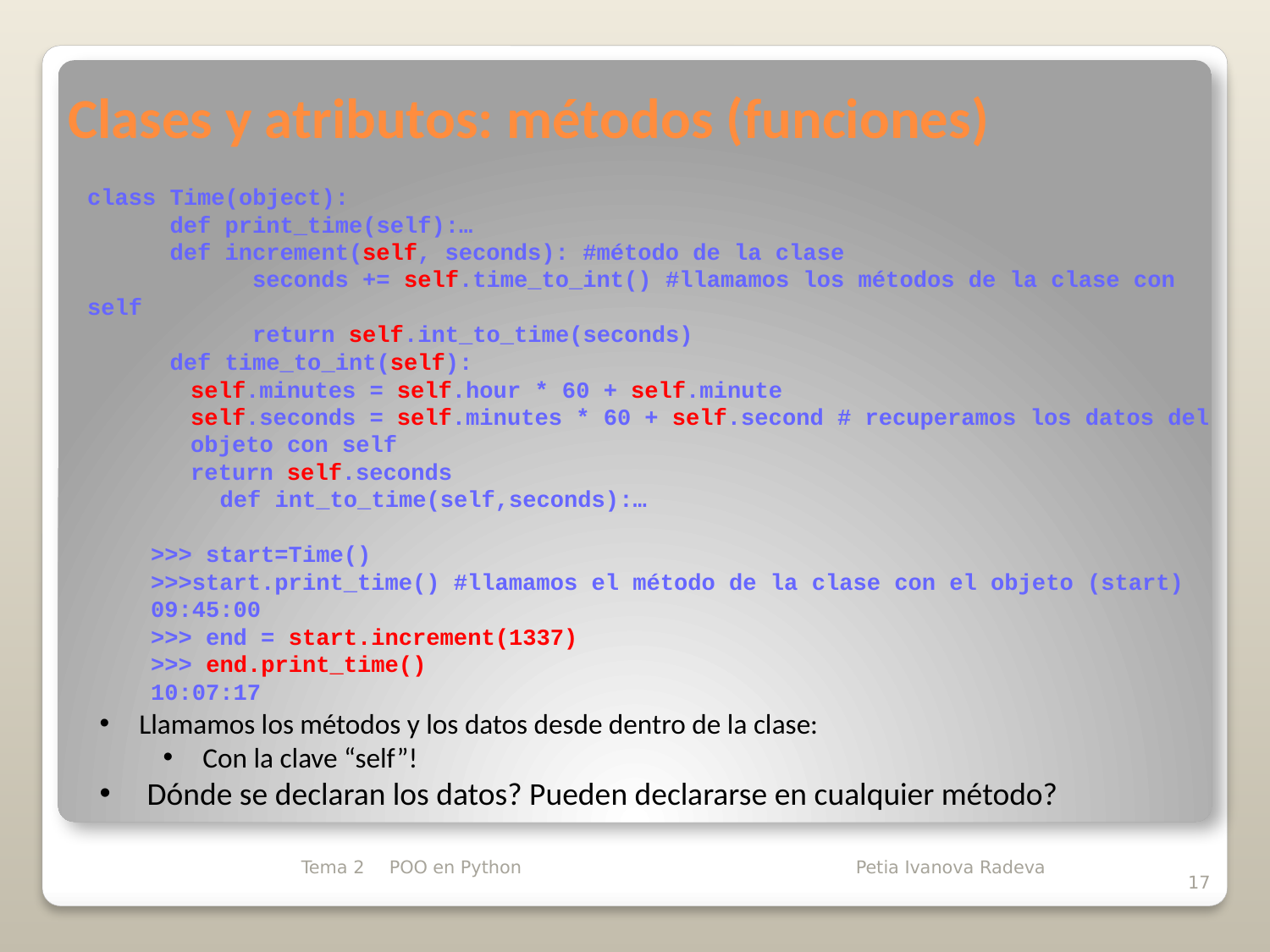

# Clases y atributos: métodos (funciones)
class Time(object):
      def print_time(self):…
      def increment(self, seconds): #método de la clase
            seconds += self.time_to_int() #llamamos los métodos de la clase con self
            return self.int_to_time(seconds)
      def time_to_int(self):
	self.minutes = self.hour * 60 + self.minute
	self.seconds = self.minutes * 60 + self.second # recuperamos los datos del objeto con self
	return self.seconds
     def int_to_time(self,seconds):…

>>> start=Time()
>>>start.print_time() #llamamos el método de la clase con el objeto (start)
09:45:00
>>> end = start.increment(1337)
>>> end.print_time()
10:07:17

Llamamos los métodos y los datos desde dentro de la clase:
Con la clave “self”!
Dónde se declaran los datos? Pueden declararse en cualquier método?

Tema 2
POO en Python
17